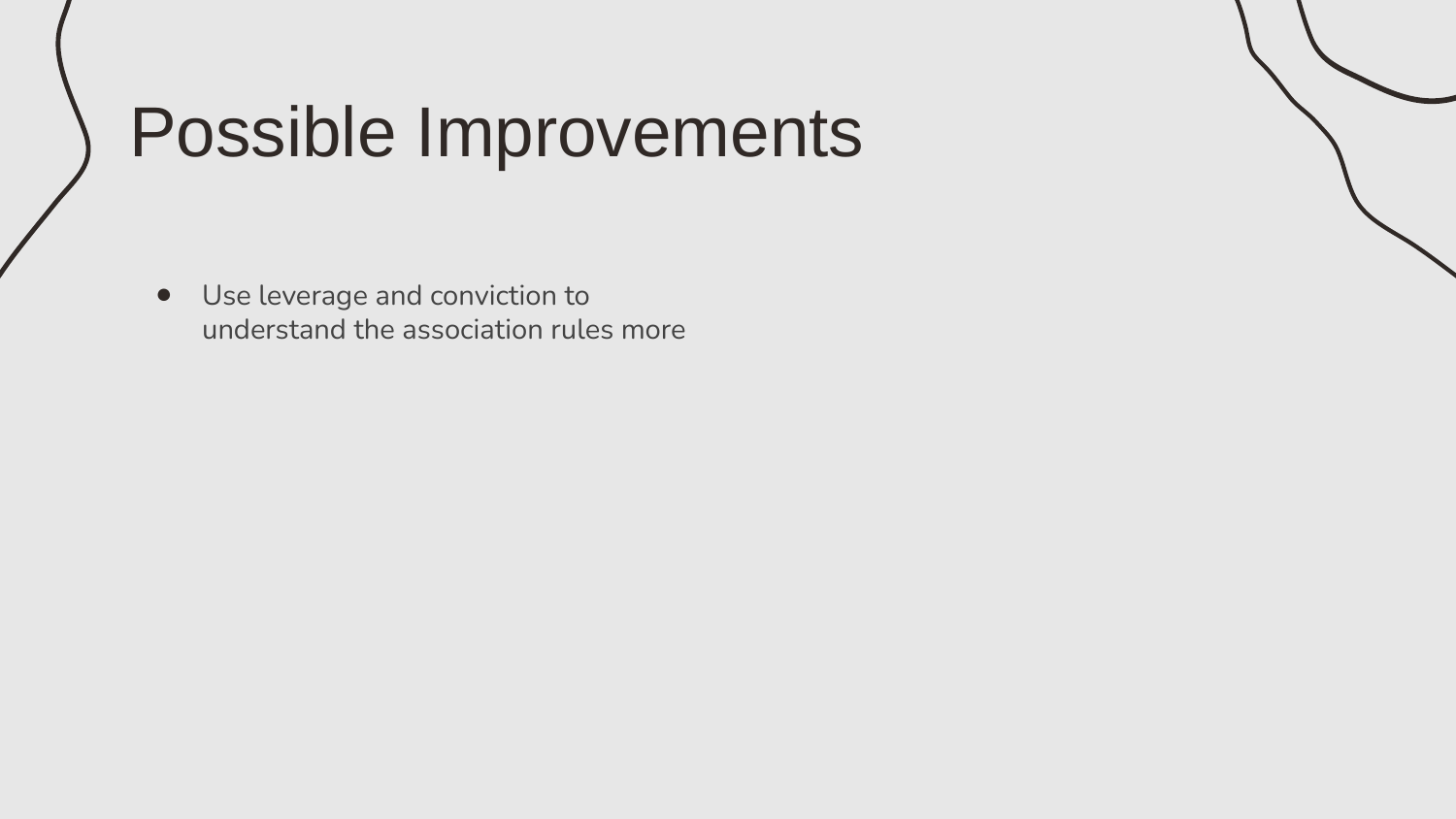

# Possible Improvements
Use leverage and conviction to understand the association rules more